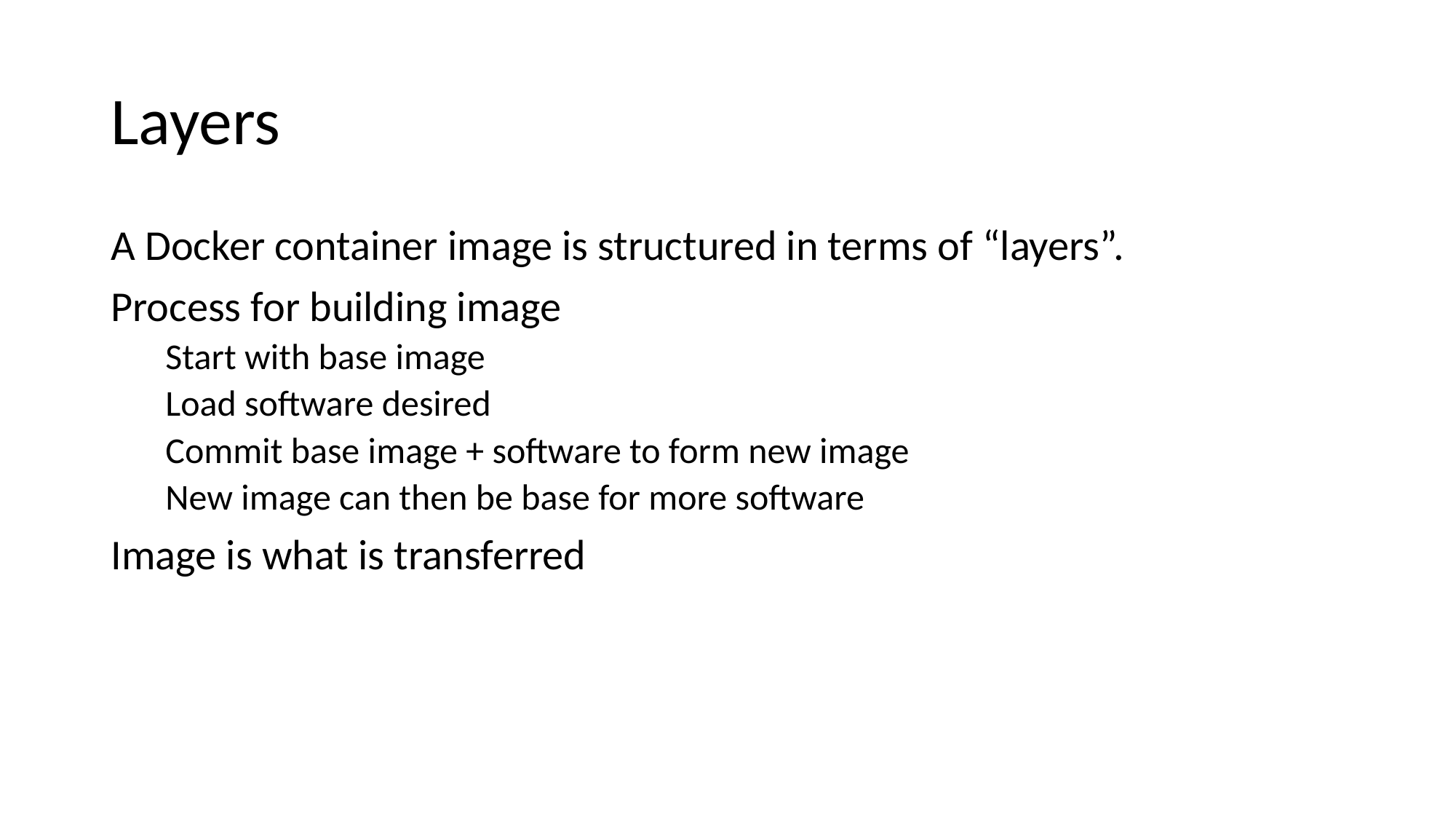

# Layers
A Docker container image is structured in terms of “layers”.
Process for building image
Start with base image
Load software desired
Commit base image + software to form new image
New image can then be base for more software
Image is what is transferred